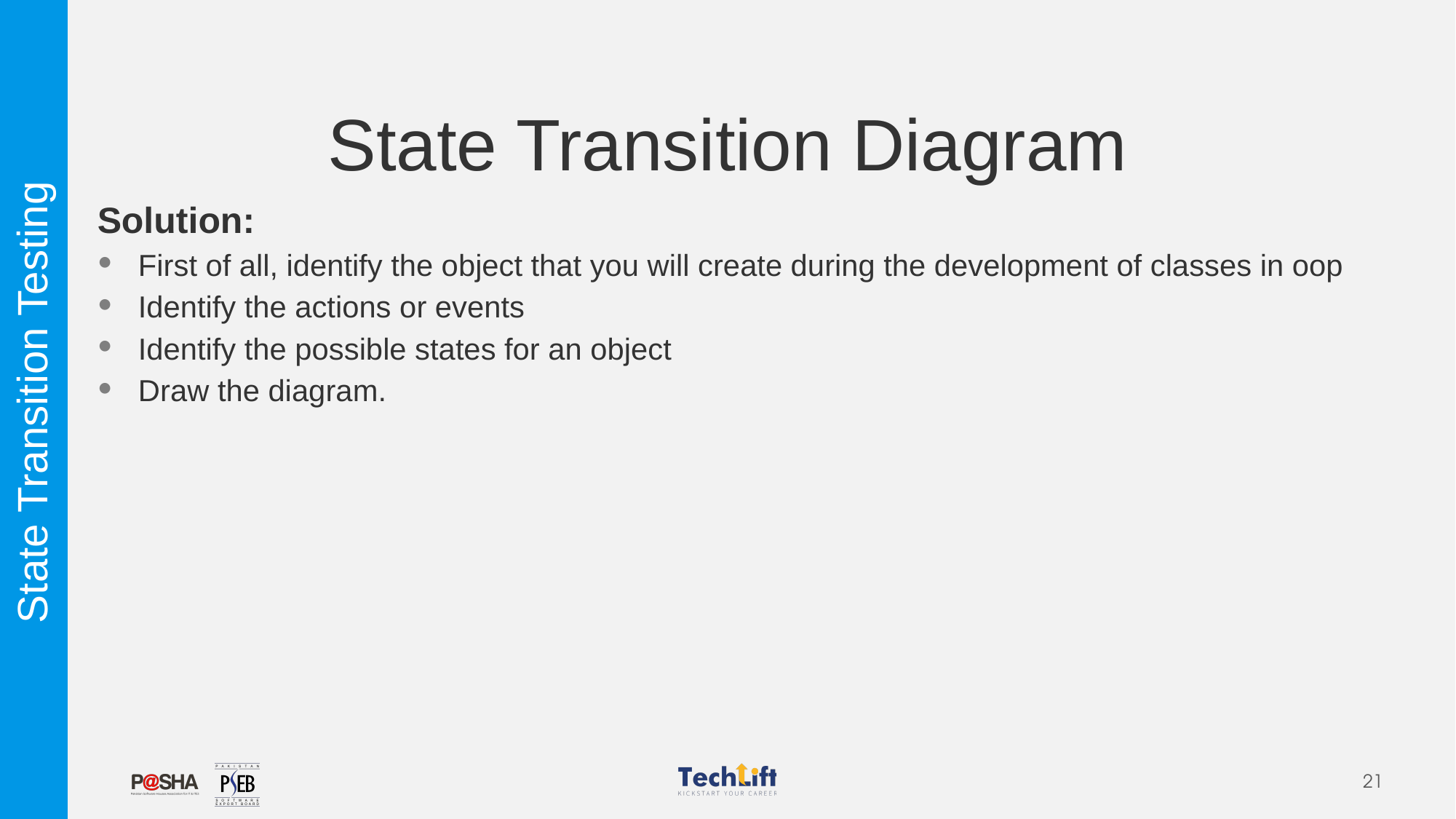

# State Transition Diagram
Solution:
First of all, identify the object that you will create during the development of classes in oop
Identify the actions or events
Identify the possible states for an object
Draw the diagram.
State Transition Testing
21